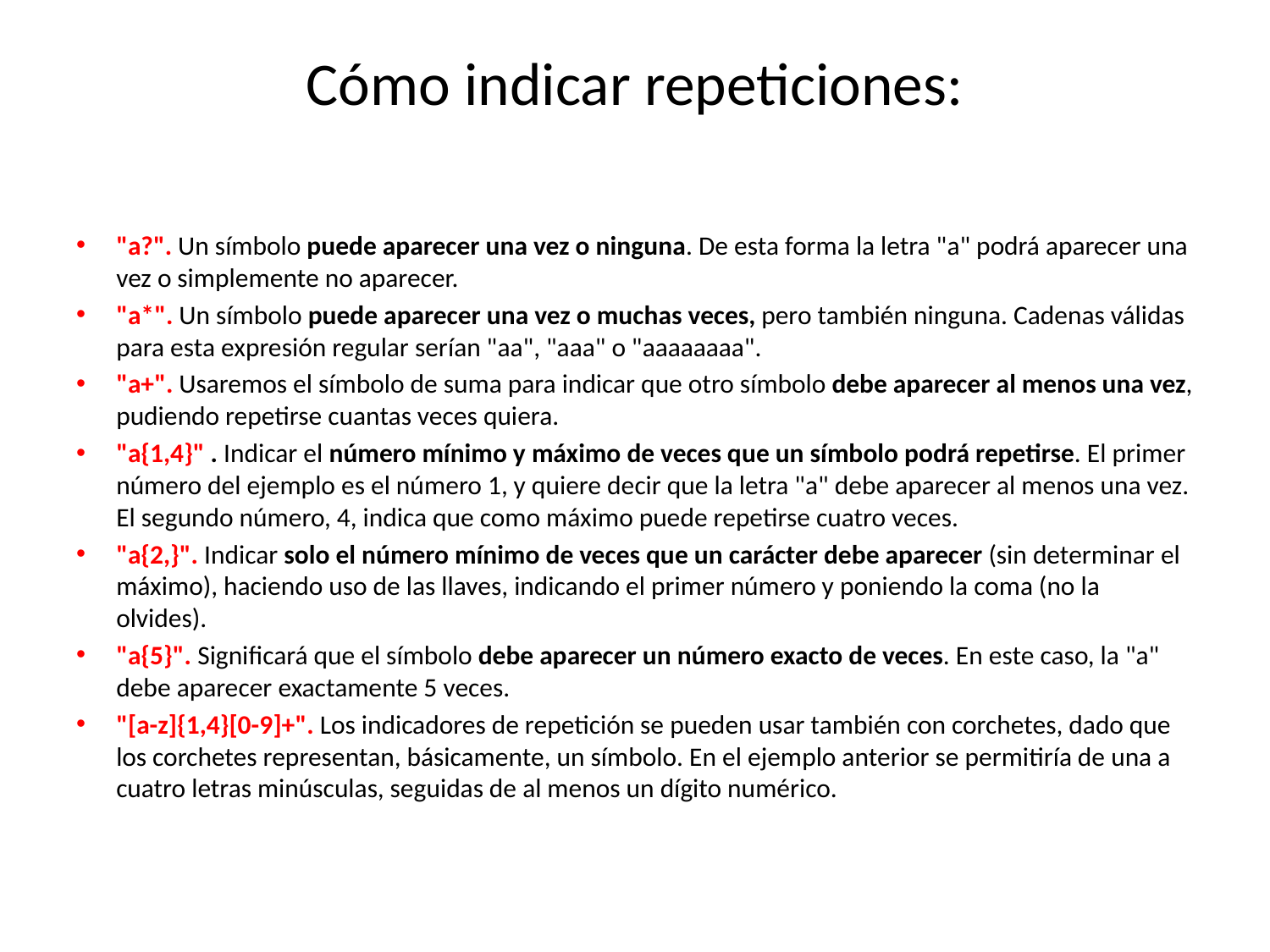

# Cómo indicar repeticiones:
"a?". Un símbolo puede aparecer una vez o ninguna. De esta forma la letra "a" podrá aparecer una vez o simplemente no aparecer.
"a*". Un símbolo puede aparecer una vez o muchas veces, pero también ninguna. Cadenas válidas para esta expresión regular serían "aa", "aaa" o "aaaaaaaa".
"a+". Usaremos el símbolo de suma para indicar que otro símbolo debe aparecer al menos una vez, pudiendo repetirse cuantas veces quiera.
"a{1,4}" . Indicar el número mínimo y máximo de veces que un símbolo podrá repetirse. El primer número del ejemplo es el número 1, y quiere decir que la letra "a" debe aparecer al menos una vez. El segundo número, 4, indica que como máximo puede repetirse cuatro veces.
"a{2,}". Indicar solo el número mínimo de veces que un carácter debe aparecer (sin determinar el máximo), haciendo uso de las llaves, indicando el primer número y poniendo la coma (no la olvides).
"a{5}". Significará que el símbolo debe aparecer un número exacto de veces. En este caso, la "a" debe aparecer exactamente 5 veces.
"[a-z]{1,4}[0-9]+". Los indicadores de repetición se pueden usar también con corchetes, dado que los corchetes representan, básicamente, un símbolo. En el ejemplo anterior se permitiría de una a cuatro letras minúsculas, seguidas de al menos un dígito numérico.